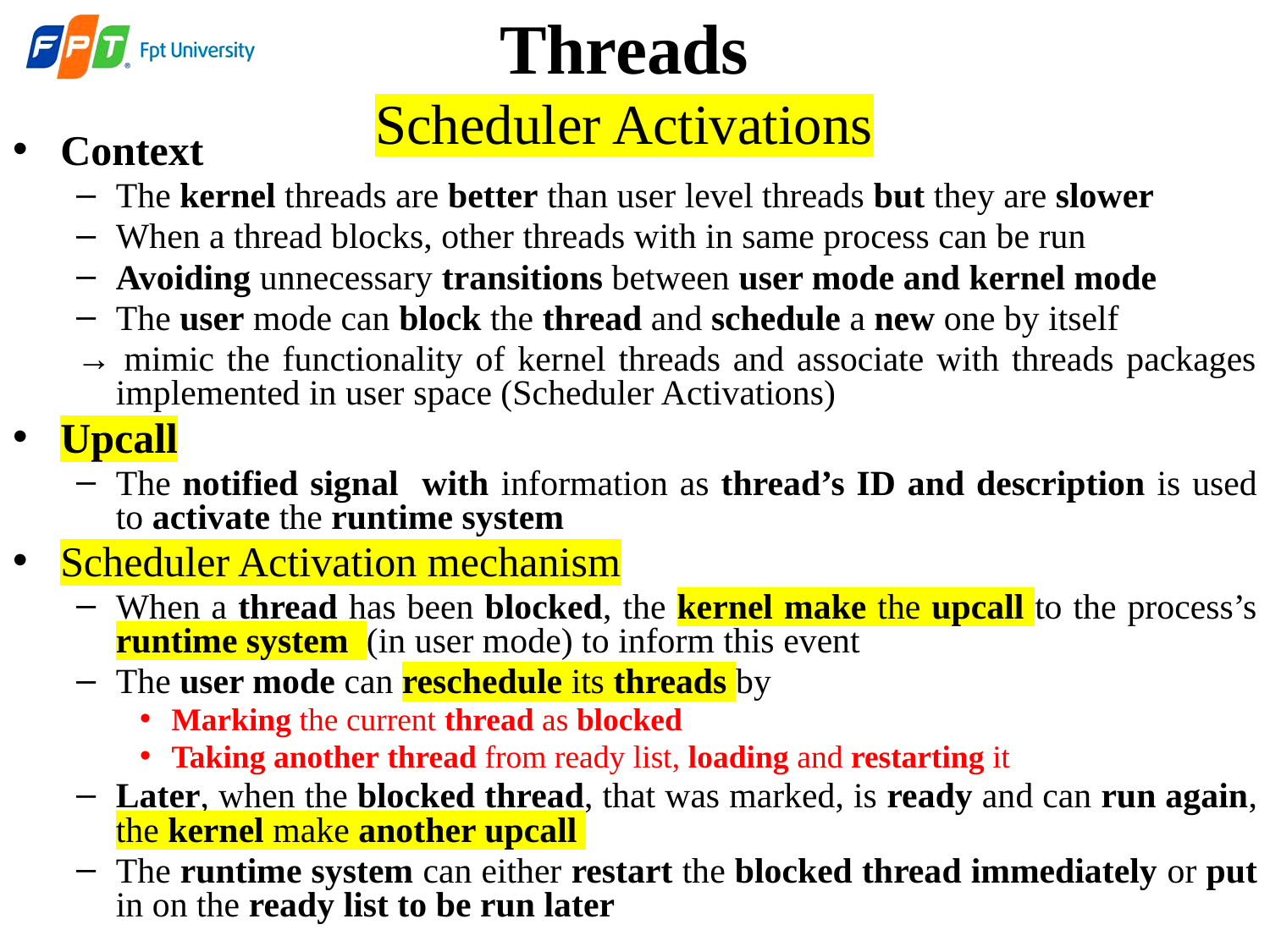

# Threads Scheduler Activations
Context
The kernel threads are better than user level threads but they are slower
When a thread blocks, other threads with in same process can be run
Avoiding unnecessary transitions between user mode and kernel mode
The user mode can block the thread and schedule a new one by itself
→ mimic the functionality of kernel threads and associate with threads packages implemented in user space (Scheduler Activations)
Upcall
The notified signal  with information as thread’s ID and description is used to activate the runtime system
Scheduler Activation mechanism
When a thread has been blocked, the kernel make the upcall to the process’s runtime system  (in user mode) to inform this event
The user mode can reschedule its threads by
Marking the current thread as blocked
Taking another thread from ready list, loading and restarting it
Later, when the blocked thread, that was marked, is ready and can run again, the kernel make another upcall
The runtime system can either restart the blocked thread immediately or put in on the ready list to be run later